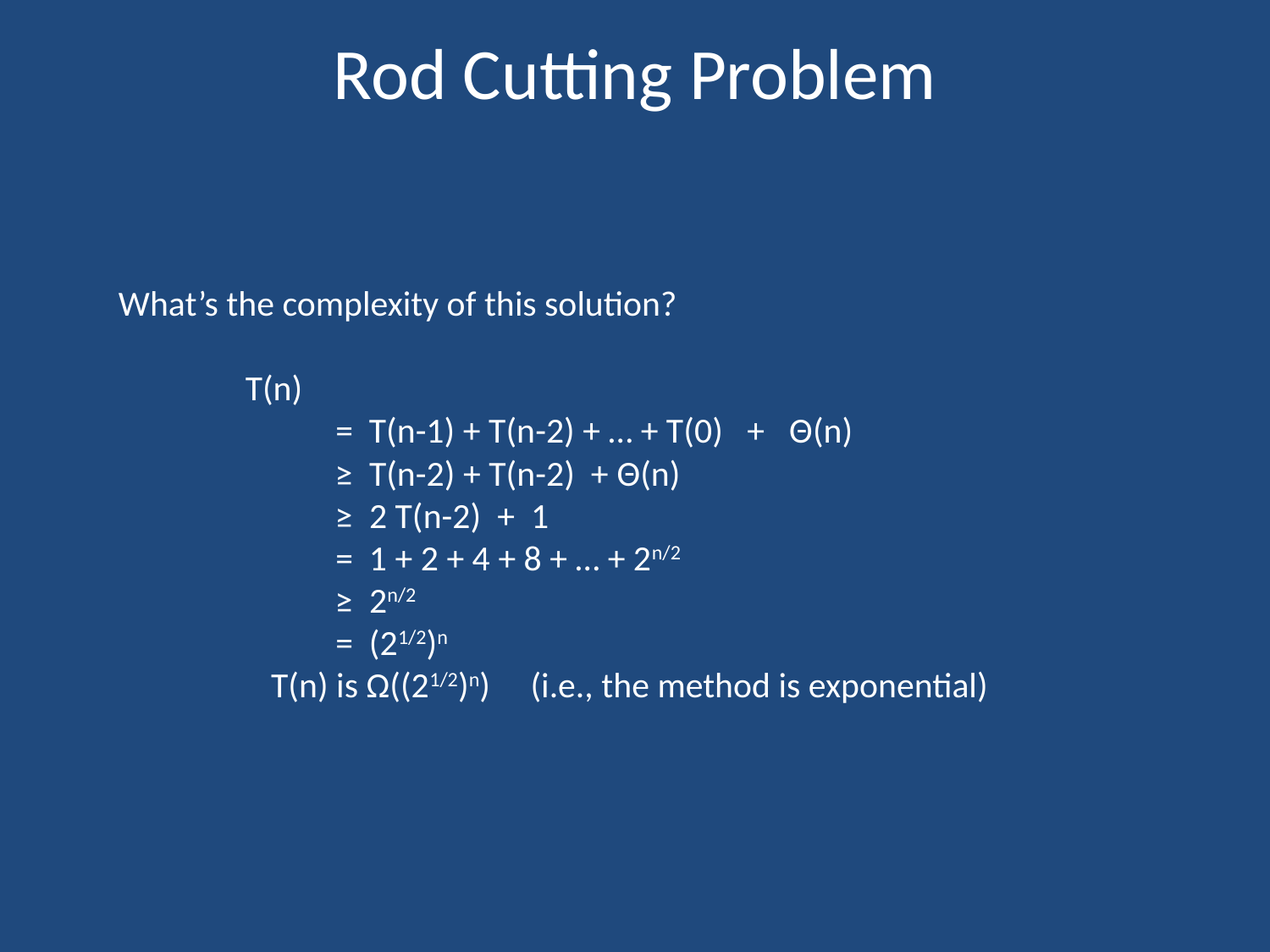

# Rod Cutting Problem
What’s the complexity of this solution?

	T(n)
                           =  T(n-1) + T(n-2) + … + T(0)   +   Θ(n)
                           ≥  T(n-2) + T(n-2)  + Θ(n)
                           ≥  2 T(n-2)  +  1
                           =  1 + 2 + 4 + 8 + … + 2n/2
                           ≥  2n/2
                           =  (21/2)n
                   T(n) is Ω((21/2)n)     (i.e., the method is exponential)